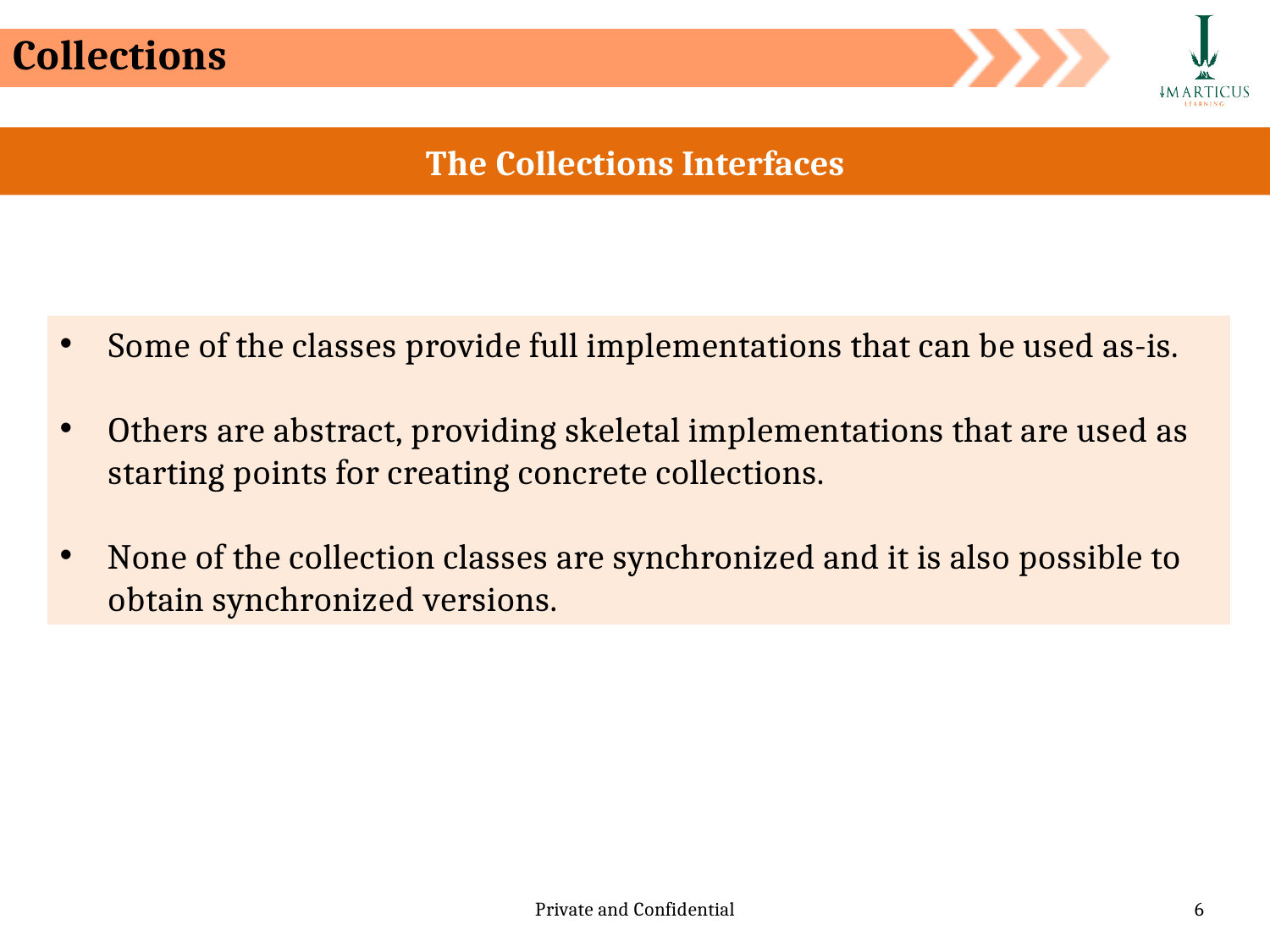

Collections

The Collections Interfaces
Some of the classes provide full implementations that can be used as-is.

Others are abstract, providing skeletal implementations that are used as starting points for creating concrete collections.

None of the collection classes are synchronized and it is also possible to obtain synchronized versions.